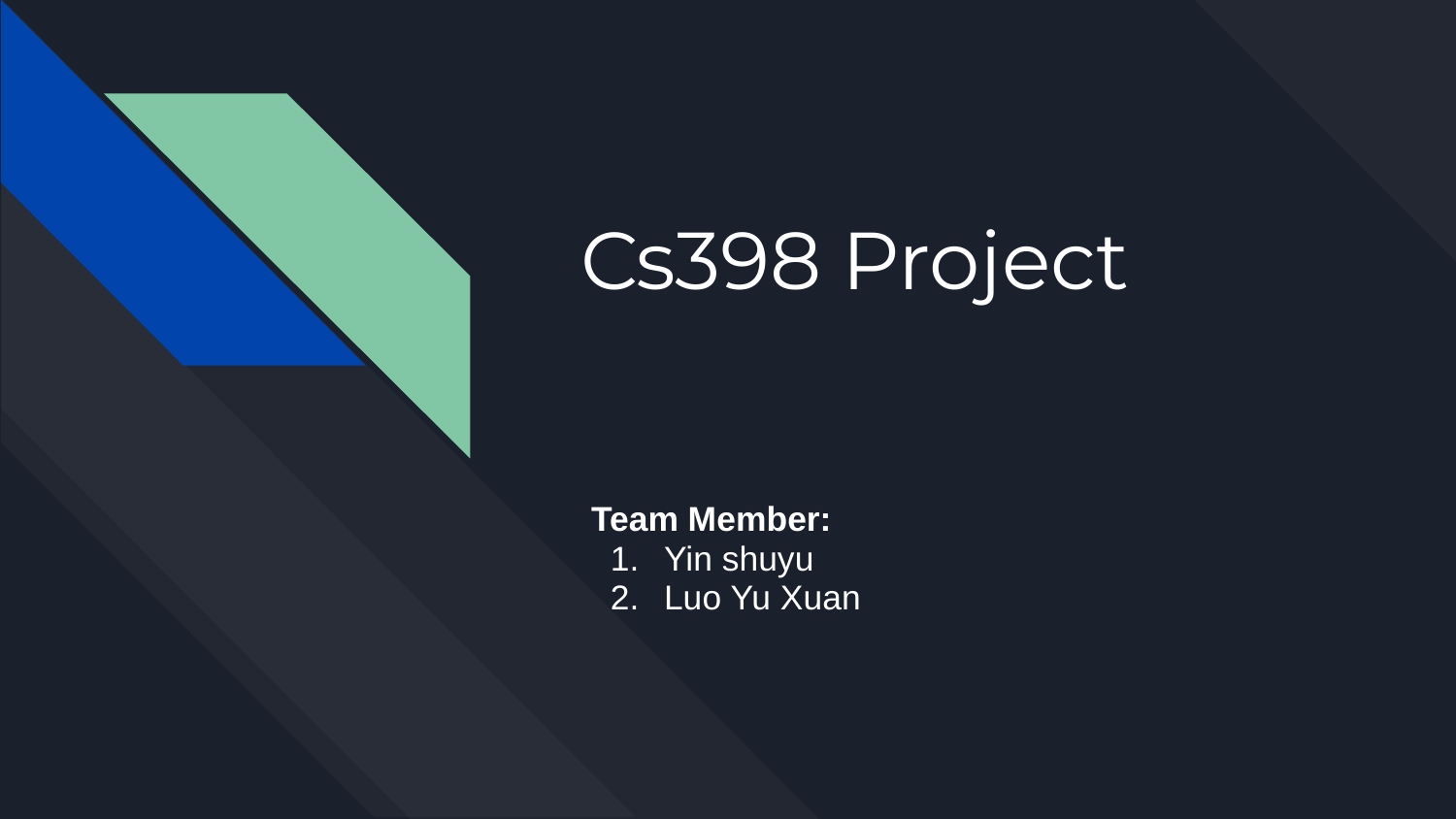

# Cs398 Project
Team Member:
Yin shuyu
Luo Yu Xuan